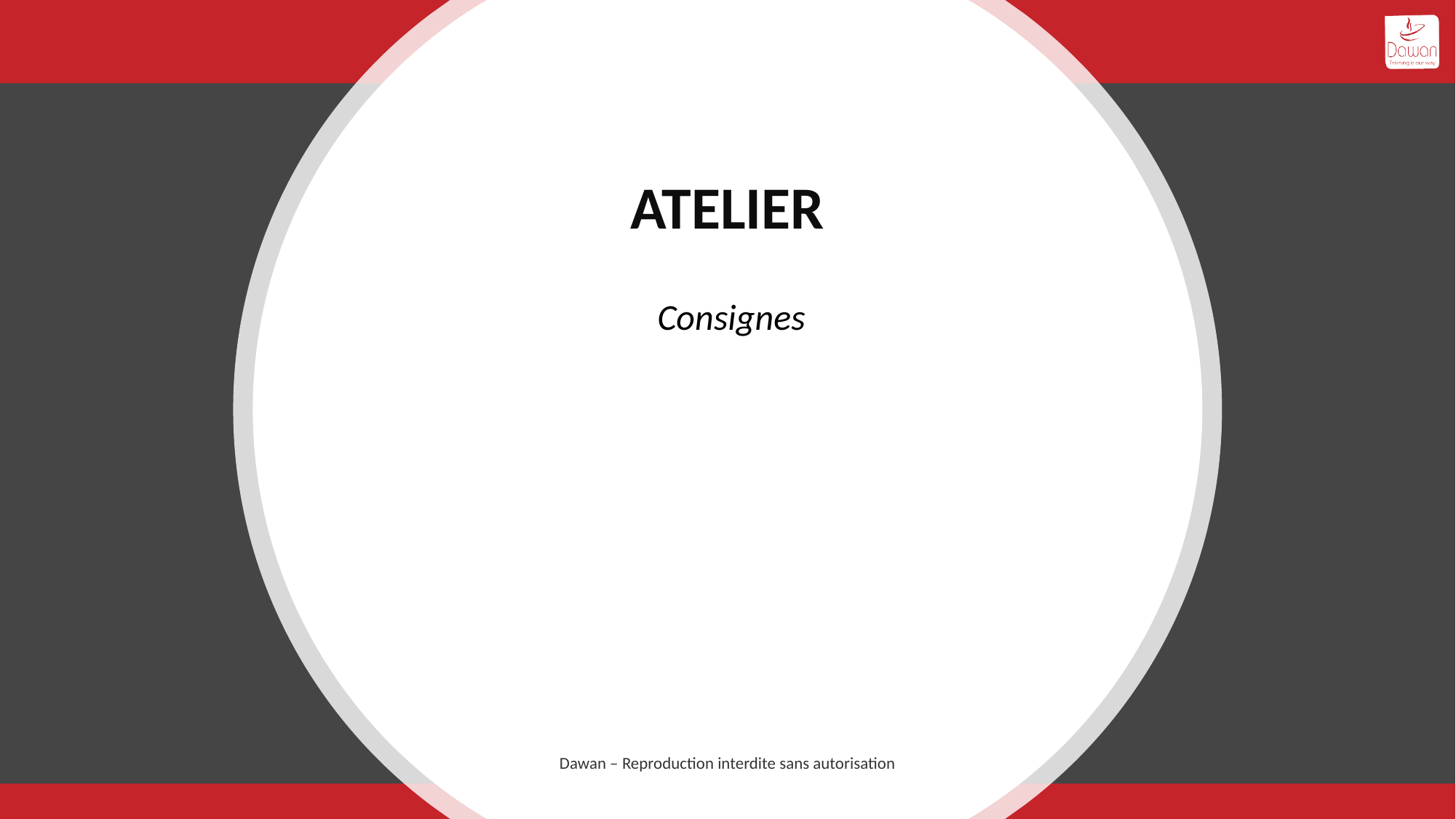

# ATELIER
Consignes
Dawan – Reproduction interdite sans autorisation